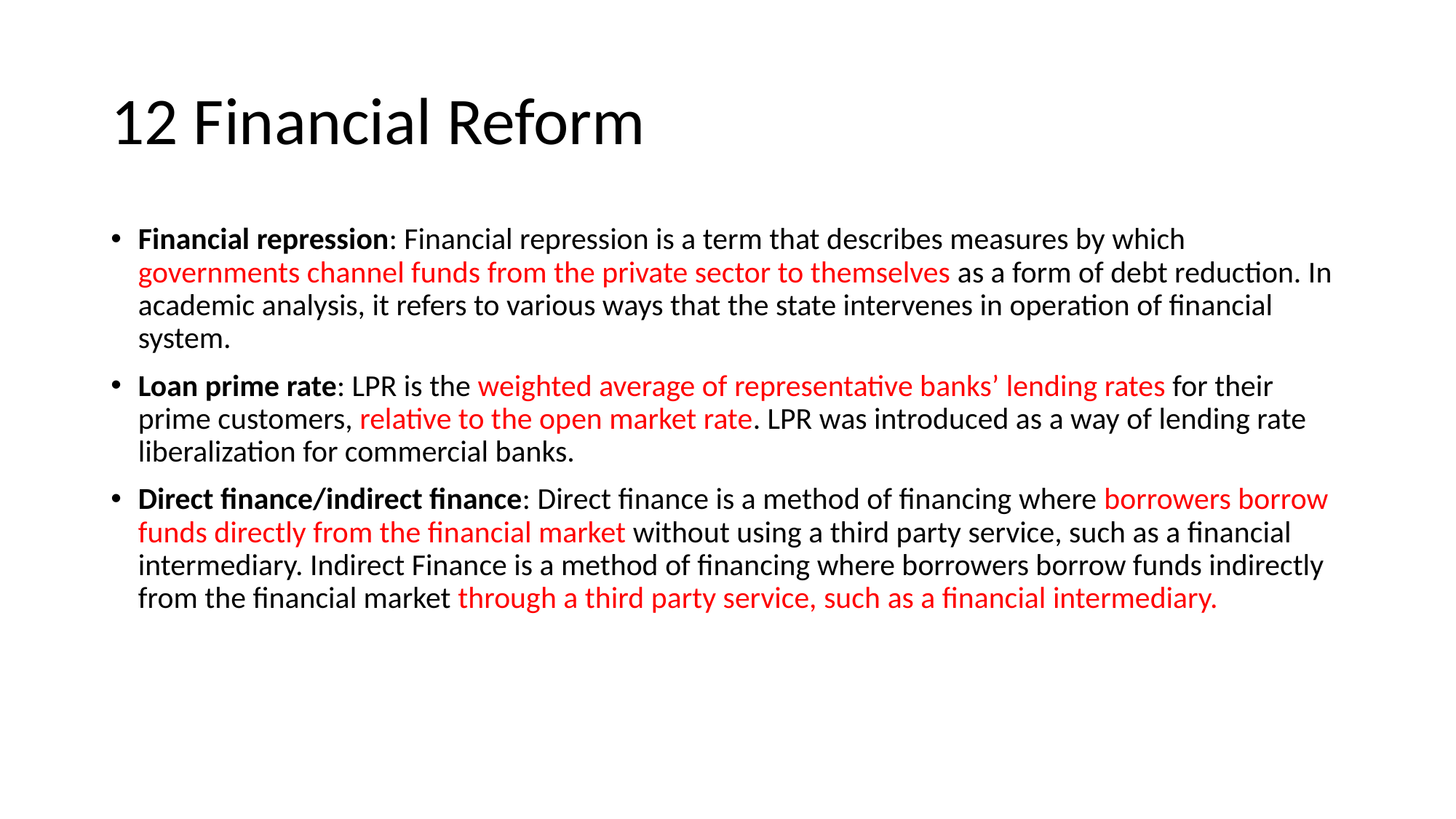

# 12 Financial Reform
Financial repression: Financial repression is a term that describes measures by which governments channel funds from the private sector to themselves as a form of debt reduction. In academic analysis, it refers to various ways that the state intervenes in operation of financial system.
Loan prime rate: LPR is the weighted average of representative banks’ lending rates for their prime customers, relative to the open market rate. LPR was introduced as a way of lending rate liberalization for commercial banks.
Direct finance/indirect finance: Direct finance is a method of financing where borrowers borrow funds directly from the financial market without using a third party service, such as a financial intermediary. Indirect Finance is a method of financing where borrowers borrow funds indirectly from the financial market through a third party service, such as a financial intermediary.
53